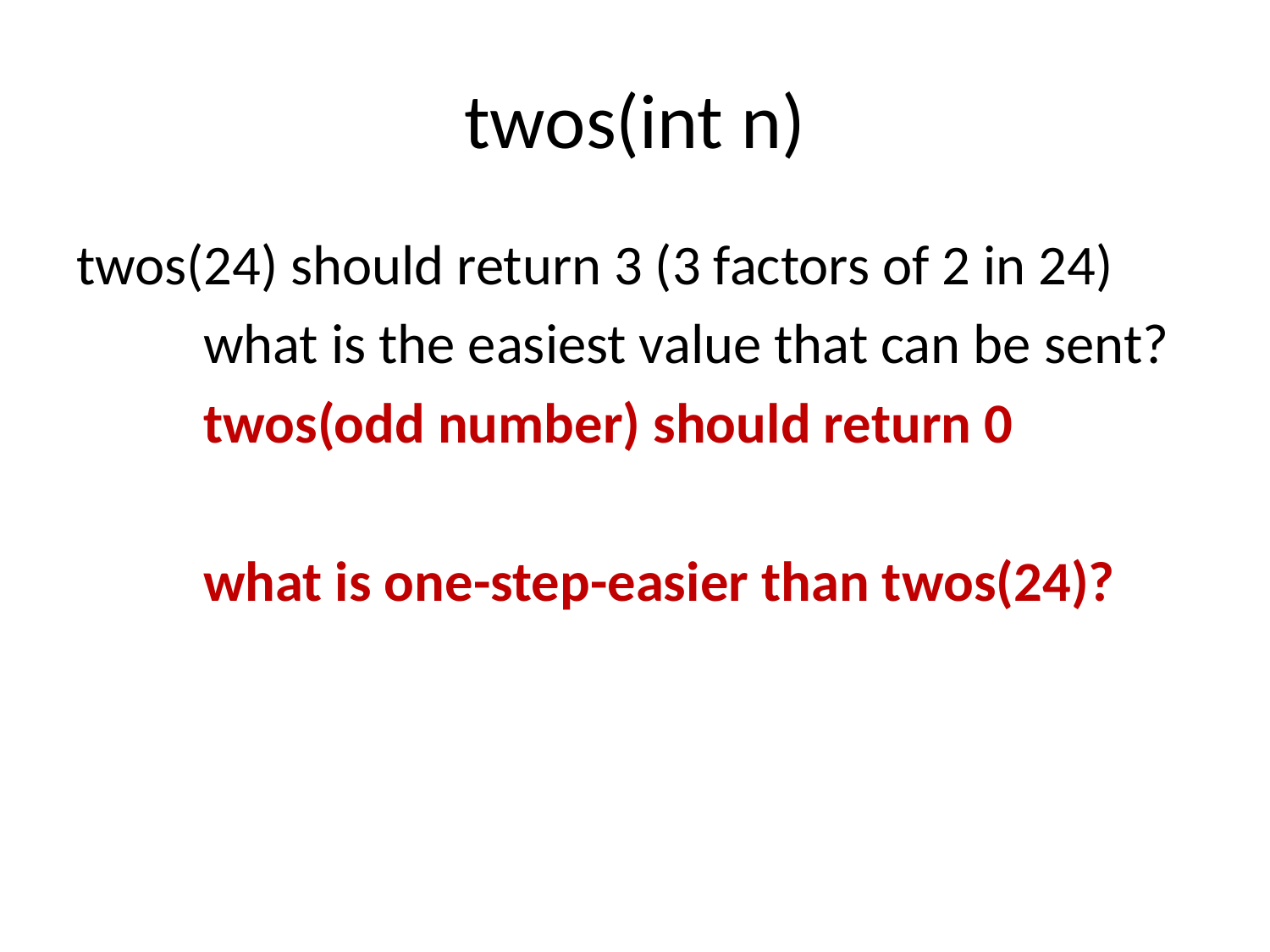

# twos(int n)
twos(24) should return 3 (3 factors of 2 in 24)
	what is the easiest value that can be sent?
	twos(odd number) should return 0

	what is one-step-easier than twos(24)?